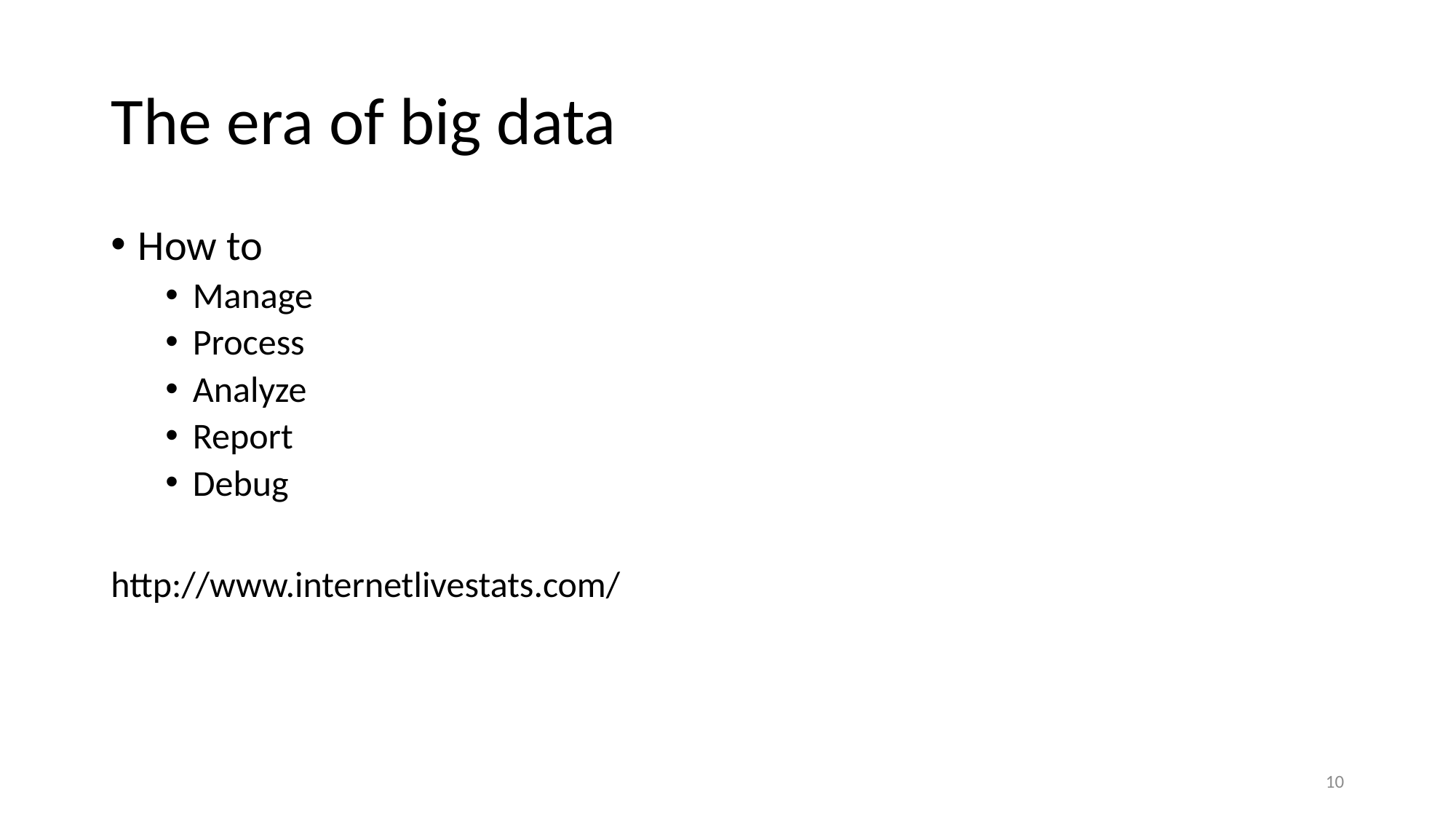

# The era of big data
How to
Manage
Process
Analyze
Report
Debug

http://www.internetlivestats.com/
10